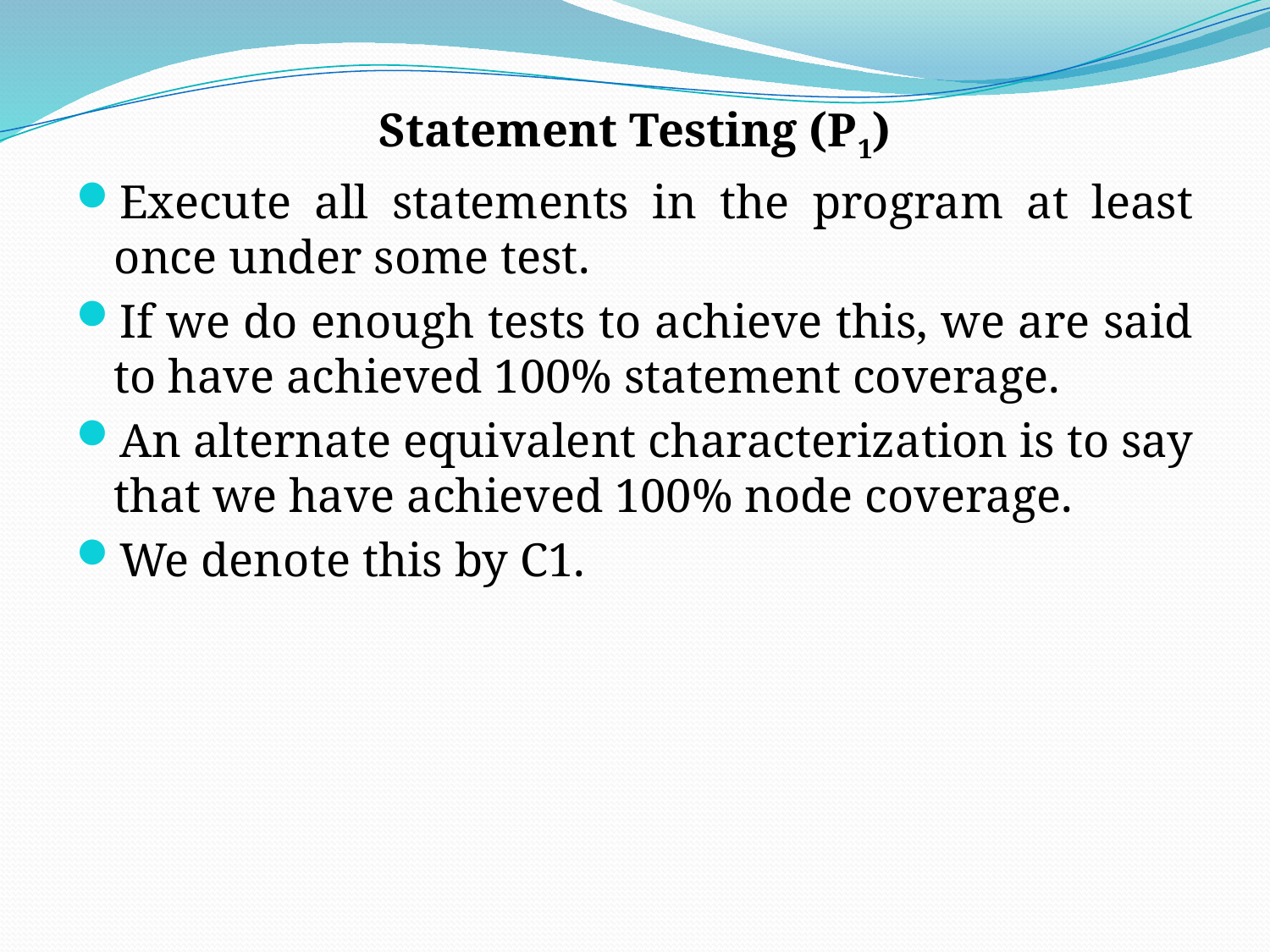

Statement Testing (P1)
Execute all statements in the program at least once under some test.
If we do enough tests to achieve this, we are said to have achieved 100% statement coverage.
An alternate equivalent characterization is to say that we have achieved 100% node coverage.
We denote this by C1.